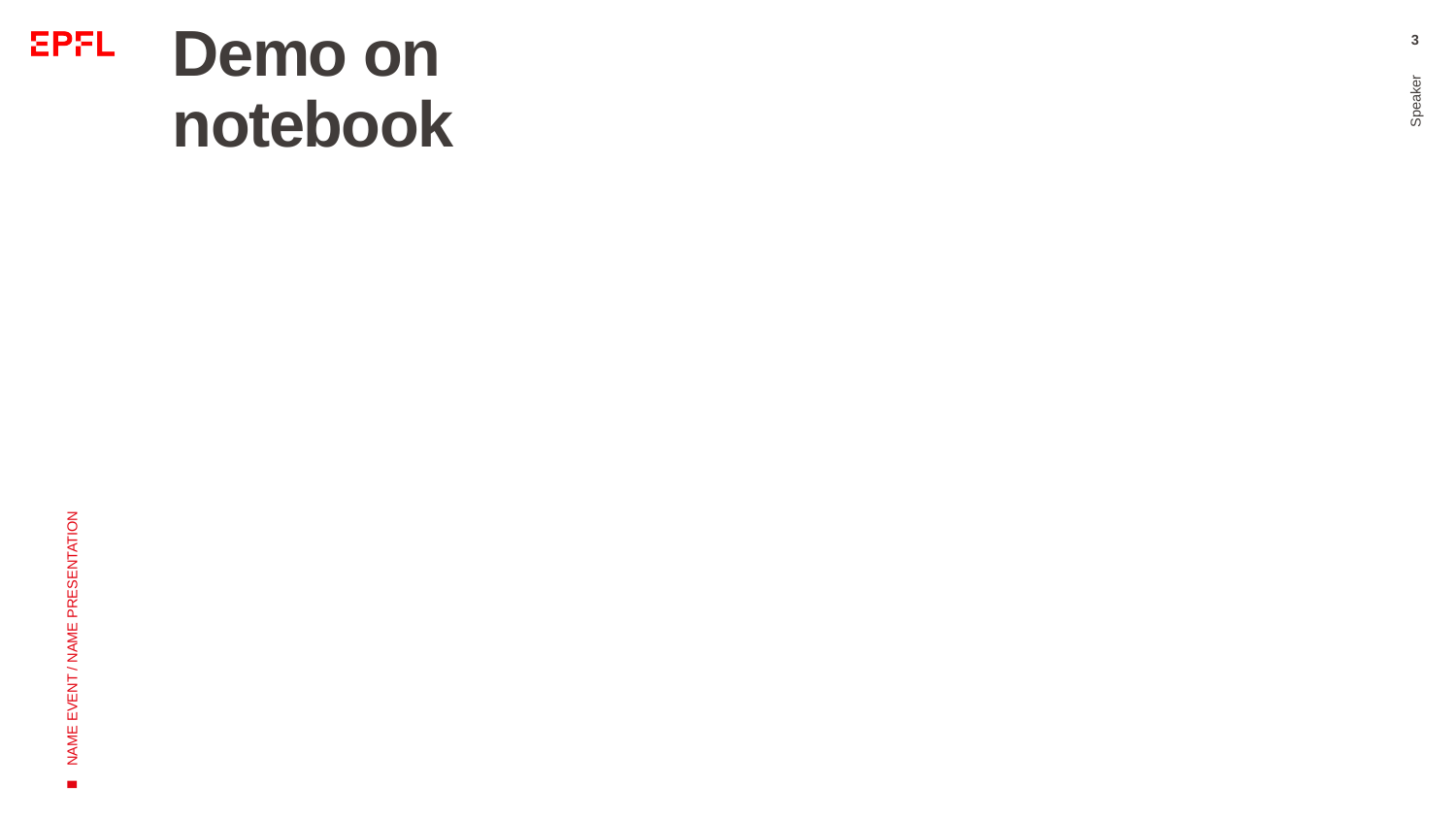

# Demo on notebook
3

Speaker
NAME EVENT / NAME PRESENTATION